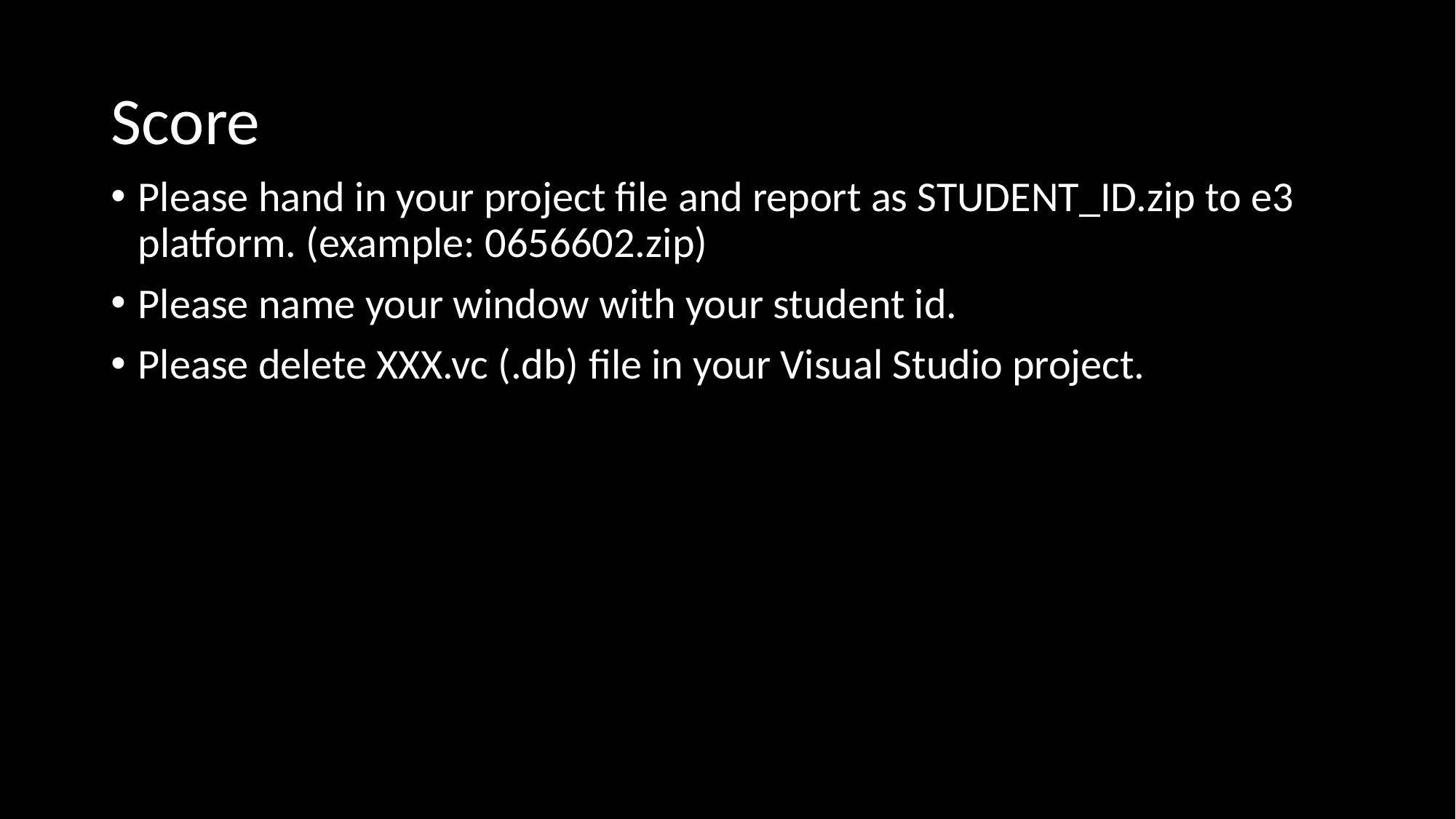

# Score
Please hand in your project file and report as STUDENT_ID.zip to e3 platform. (example: 0656602.zip)
Please name your window with your student id.
Please delete XXX.vc (.db) file in your Visual Studio project.